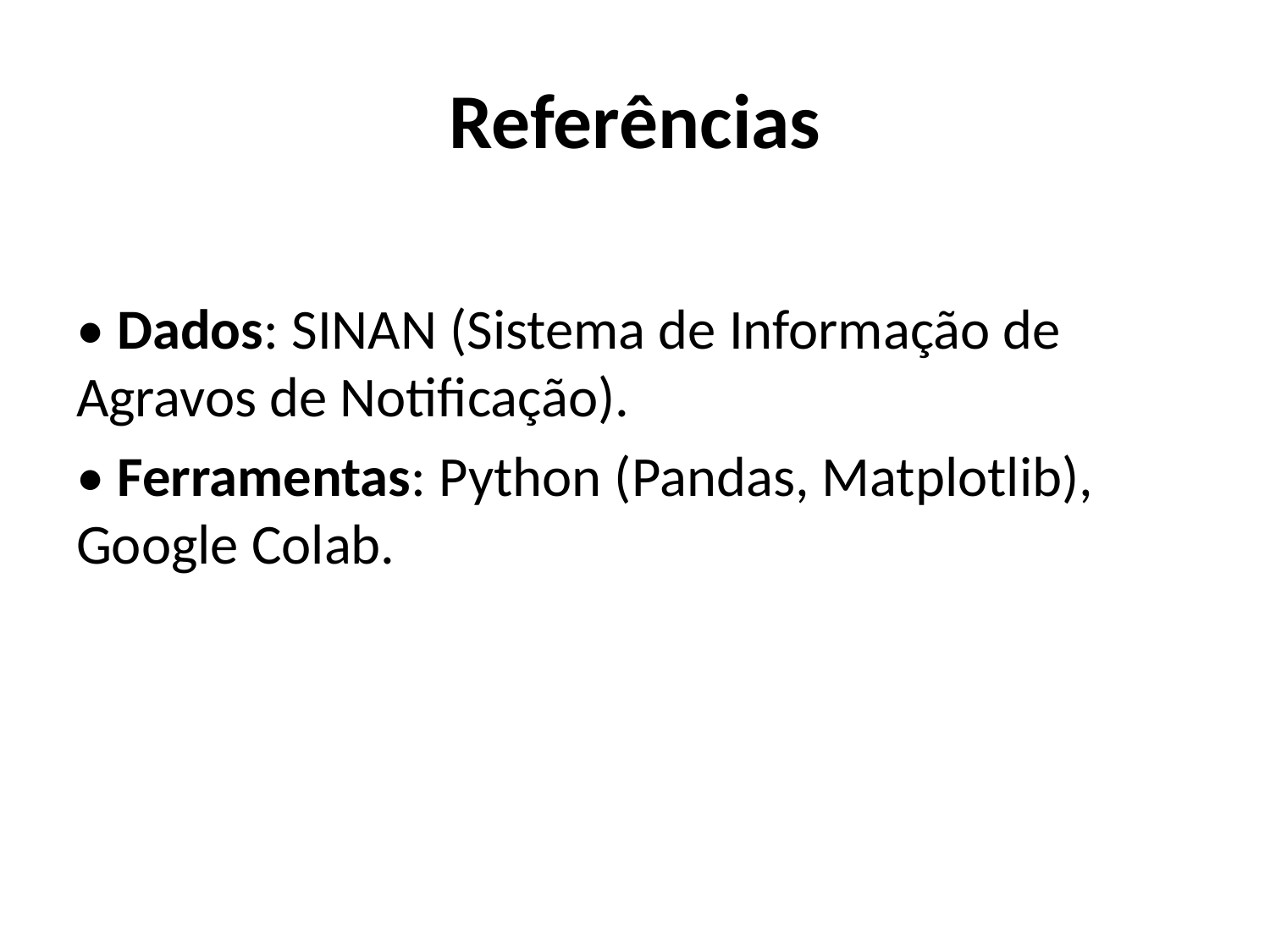

# Referências
• Dados: SINAN (Sistema de Informação de Agravos de Notificação).
• Ferramentas: Python (Pandas, Matplotlib), Google Colab.